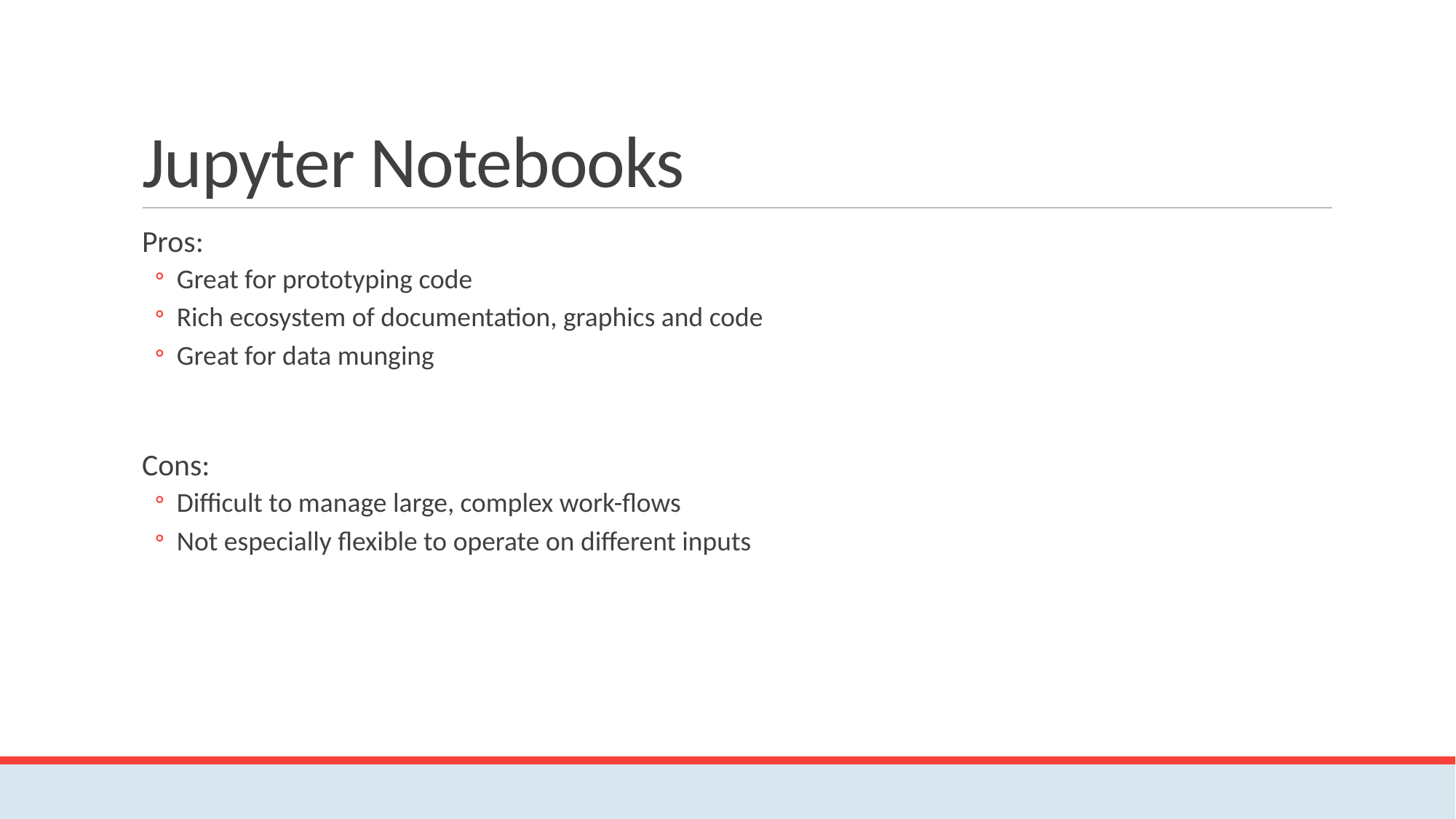

# Jupyter Notebooks
Pros:
Great for prototyping code
Rich ecosystem of documentation, graphics and code
Great for data munging

Cons:
Difficult to manage large, complex work-flows
Not especially flexible to operate on different inputs